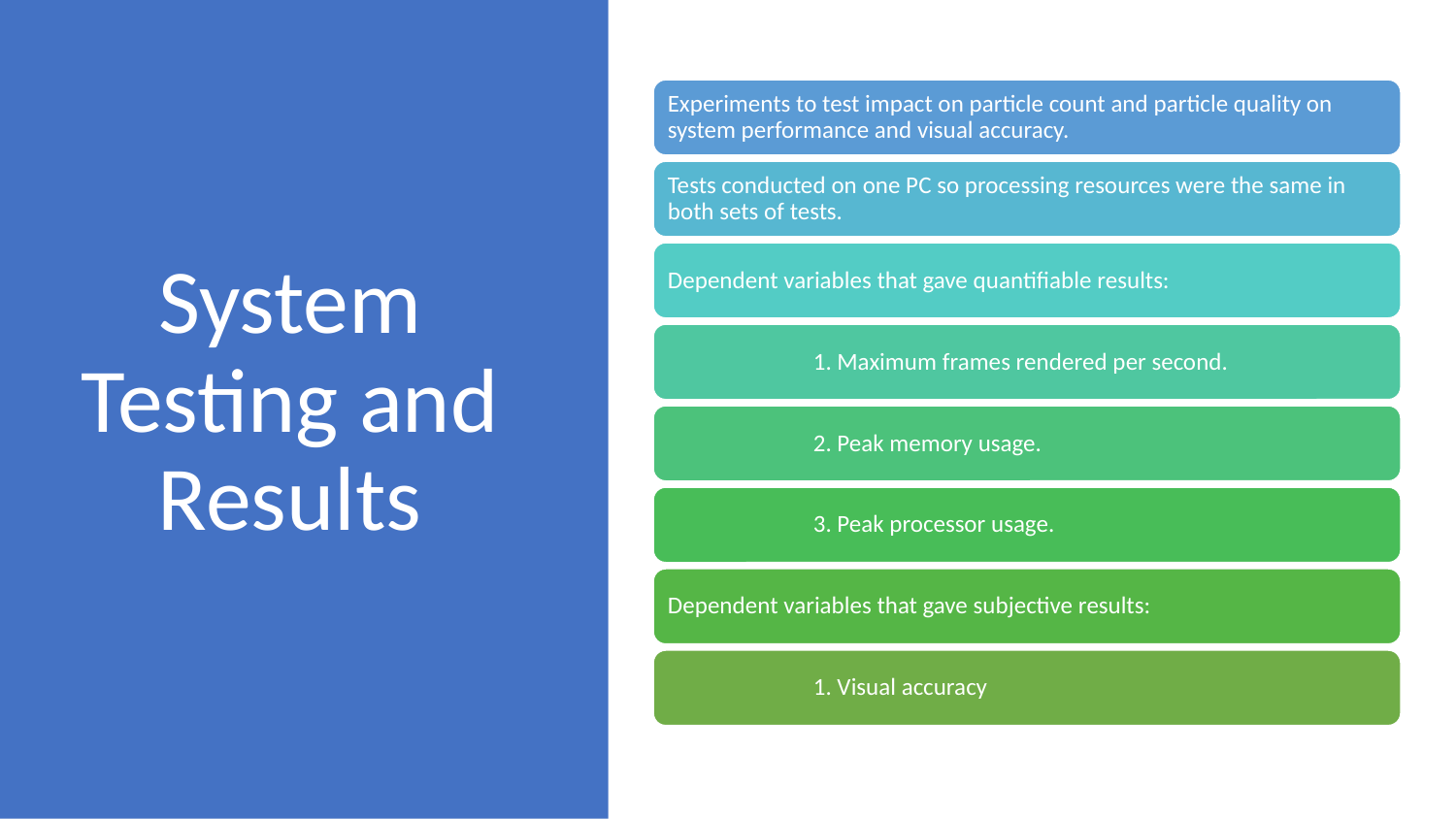

# System Testing and Results
Experiments to test impact on particle count and particle quality on system performance and visual accuracy.
Tests conducted on one PC so processing resources were the same in both sets of tests.
Dependent variables that gave quantifiable results:
	1. Maximum frames rendered per second.
	2. Peak memory usage.
	3. Peak processor usage.
Dependent variables that gave subjective results:
	1. Visual accuracy